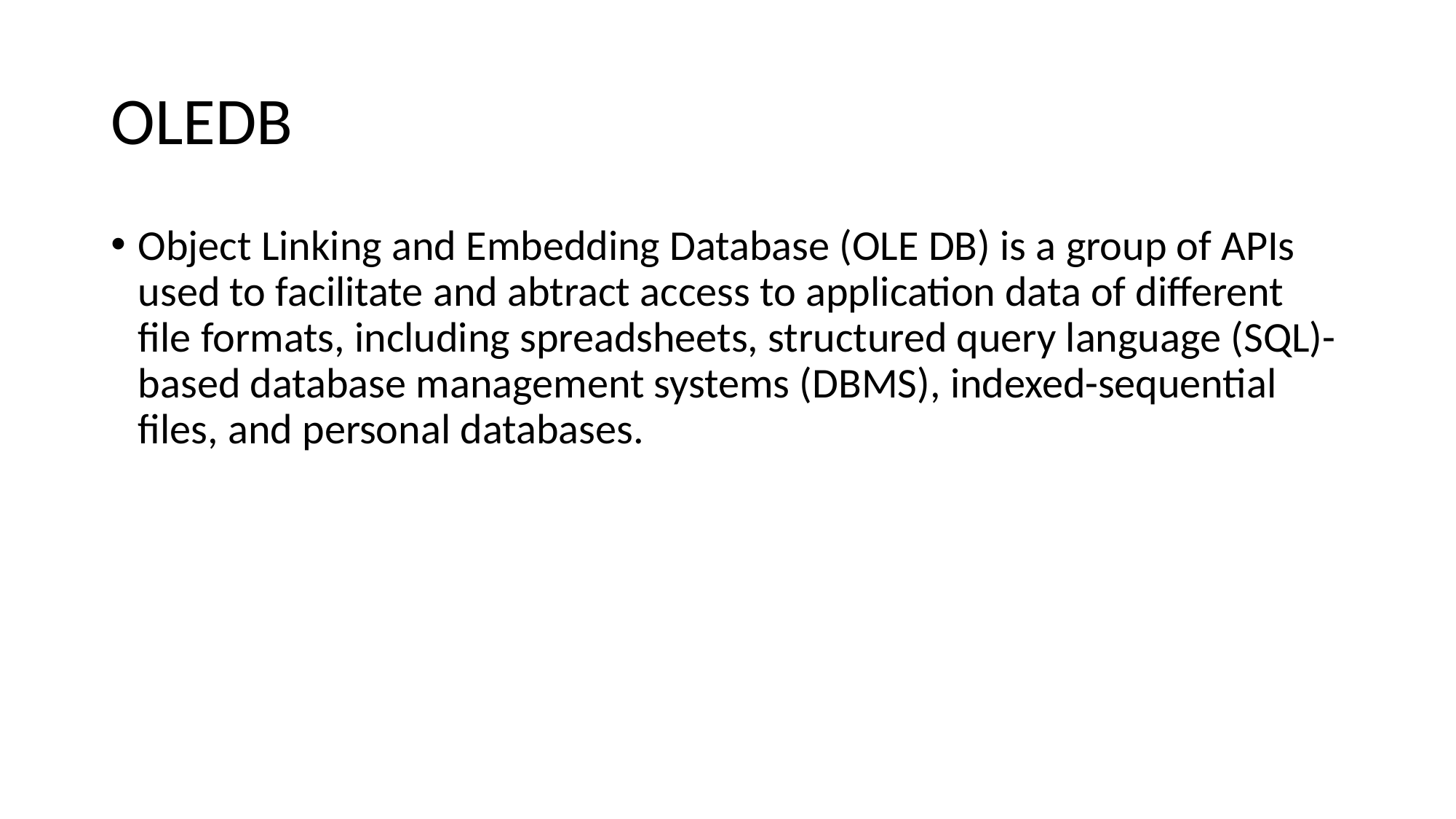

# OLEDB
Object Linking and Embedding Database (OLE DB) is a group of APIs used to facilitate and abtract access to application data of different file formats, including spreadsheets, structured query language (SQL)-based database management systems (DBMS), indexed-sequential files, and personal databases.